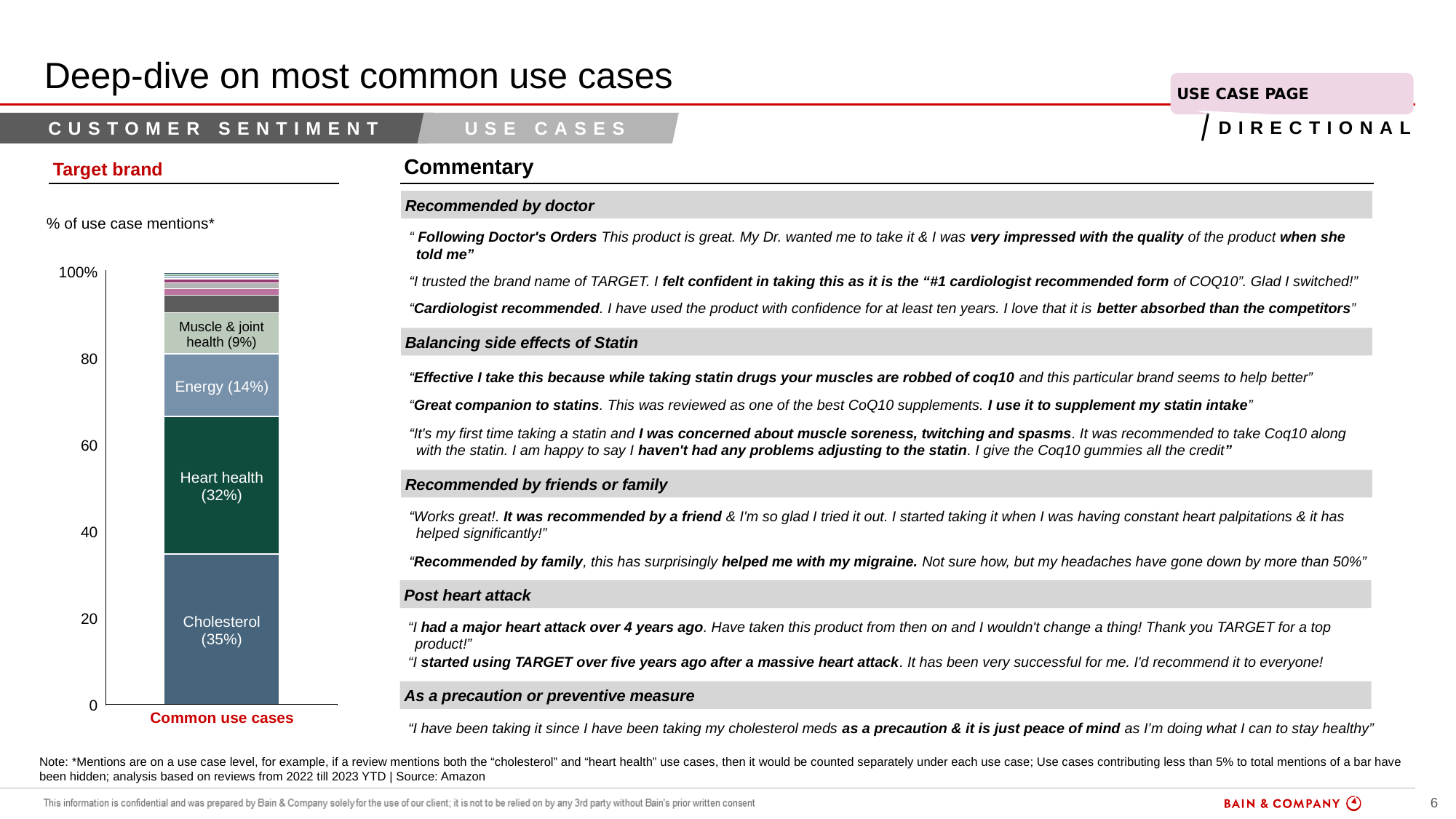

# Deep-dive on most common use cases

overall_0_131740361282557469 columns_1_131740344387940758 6_1_131740338237529813 9_1_131740338237680210 12_0_131740338238000738 15_0_131740338238171188 16_0_131740338238702602 17_0_131740338239063566 18_1_131740338239314573 23_0_131740338239836017 26_0_131740338239976009 31_1_131740360388380890 32_1_131740361156218642

USE CASE PAGE

Customer sentiment
Use cases

directional
Commentary
Target brand
Recommended by doctor

 “ Following Doctor's Orders This product is great. My Dr. wanted me to take it & I was very impressed with the quality of the product when she told me”
 “I trusted the brand name of TARGET. I felt confident in taking this as it is the “#1 cardiologist recommended form of COQ10”. Glad I switched!”
 “Cardiologist recommended. I have used the product with confidence for at least ten years. I love that it is better absorbed than the competitors”
Balancing side effects of Statin
 “Effective I take this because while taking statin drugs your muscles are robbed of coq10 and this particular brand seems to help better”
 “Great companion to statins. This was reviewed as one of the best CoQ10 supplements. I use it to supplement my statin intake”
 “It's my first time taking a statin and I was concerned about muscle soreness, twitching and spasms. It was recommended to take Coq10 along with the statin. I am happy to say I haven't had any problems adjusting to the statin. I give the Coq10 gummies all the credit”
Recommended by friends or family
 “Works great!. It was recommended by a friend & I'm so glad I tried it out. I started taking it when I was having constant heart palpitations & it has helped significantly!”
 “Recommended by family, this has surprisingly helped me with my migraine. Not sure how, but my headaches have gone down by more than 50%”
Post heart attack
 “I had a major heart attack over 4 years ago. Have taken this product from then on and I wouldn't change a thing! Thank you TARGET for a top product!”
 “I started using TARGET over five years ago after a massive heart attack. It has been very successful for me. I'd recommend it to everyone!
As a precaution or preventive measure
 “I have been taking it since I have been taking my cholesterol meds as a precaution & it is just peace of mind as I’m doing what I can to stay healthy”
Note: *Mentions are on a use case level, for example, if a review mentions both the “cholesterol” and “heart health” use cases, then it would be counted separately under each use case; Use cases contributing less than 5% to total mentions of a bar have been hidden; analysis based on reviews from 2022 till 2023 YTD | Source: Amazon